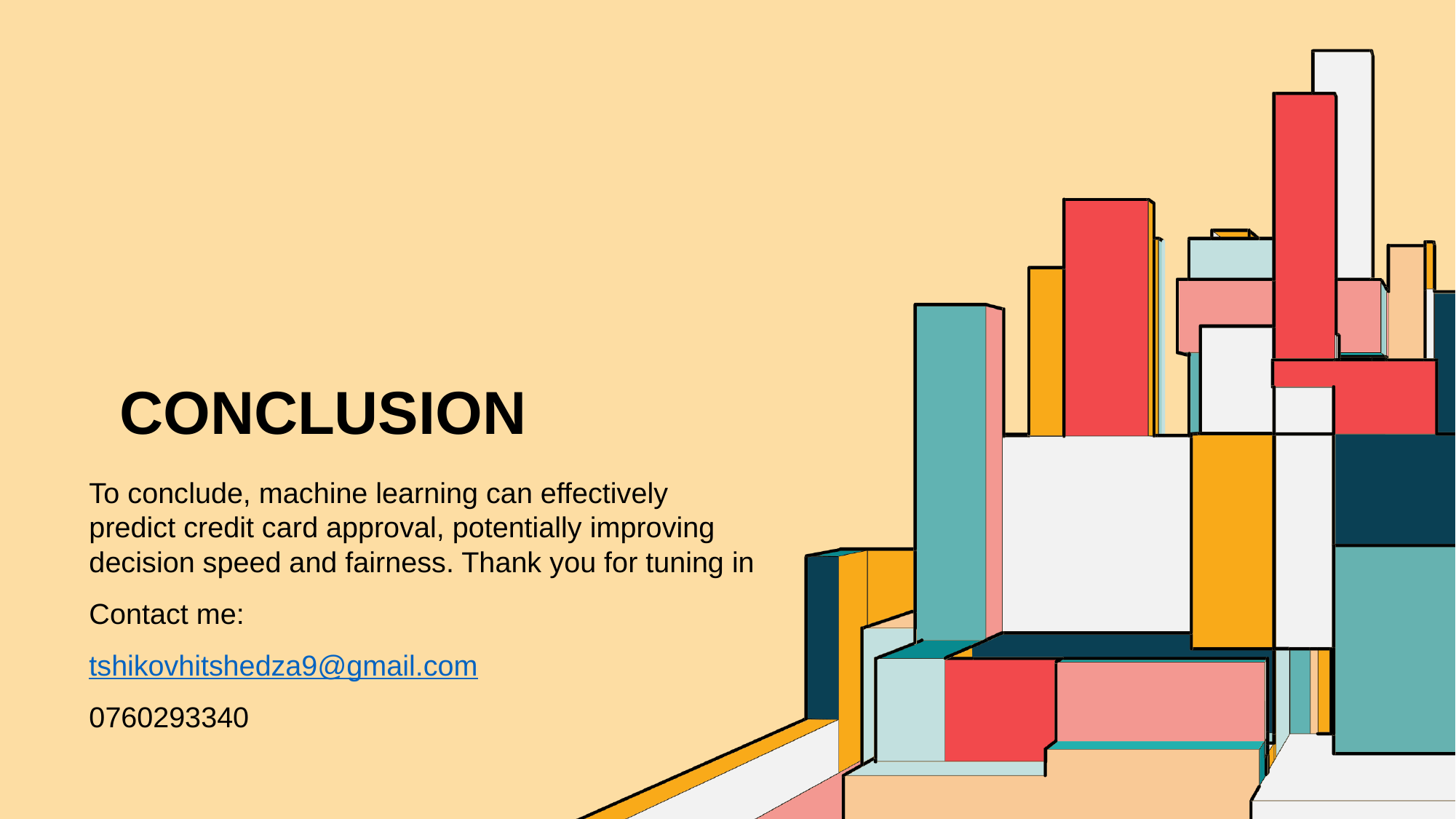

# conclusion
To conclude, machine learning can effectively predict credit card approval, potentially improving decision speed and fairness. Thank you for tuning in
Contact me:
tshikovhitshedza9@gmail.com
0760293340